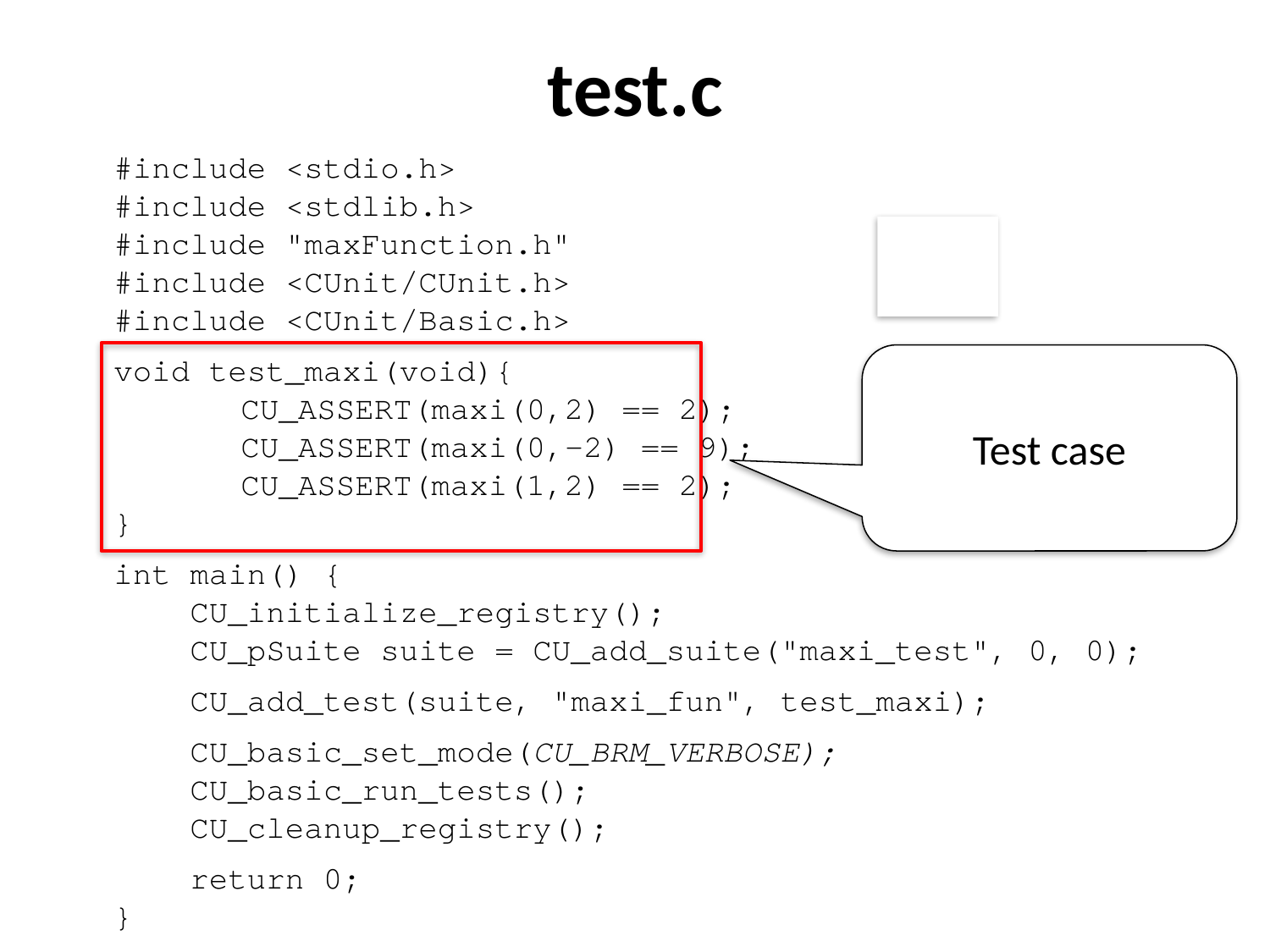

test.c
#include <stdio.h>
#include <stdlib.h>
#include "maxFunction.h"
#include <CUnit/CUnit.h>
#include <CUnit/Basic.h>

void test_maxi(void){
	CU_ASSERT(maxi(0,2) == 2);
	CU_ASSERT(maxi(0,-2) == 9);
	CU_ASSERT(maxi(1,2) == 2);
}

int main() {
    CU_initialize_registry();
    CU_pSuite suite = CU_add_suite("maxi_test", 0, 0);

    CU_add_test(suite, "maxi_fun", test_maxi);

    CU_basic_set_mode(CU_BRM_VERBOSE);
    CU_basic_run_tests();
    CU_cleanup_registry();

    return 0;
}

Test case